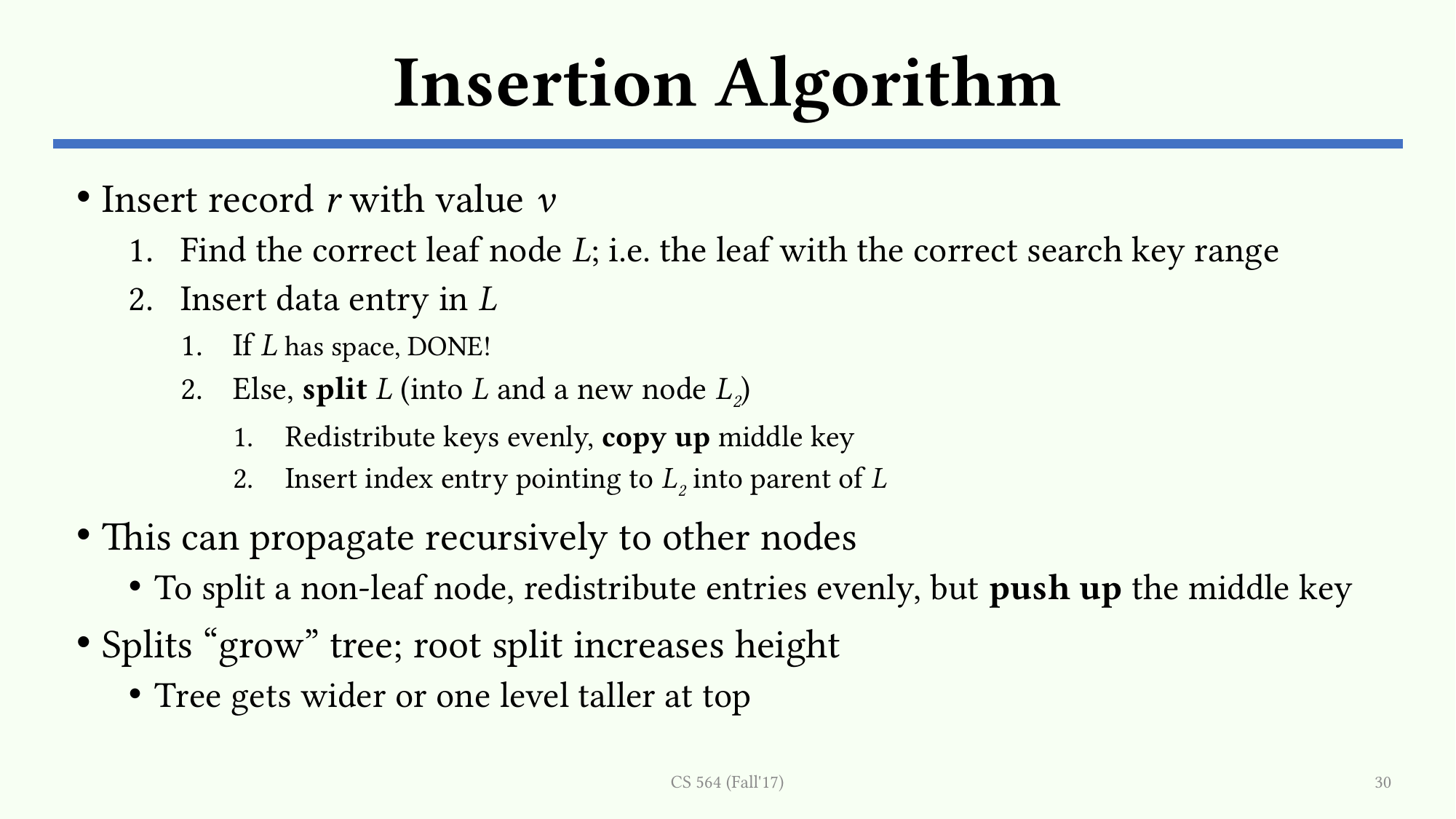

# Insertion Algorithm
Insert record r with value v
Find the correct leaf node L; i.e. the leaf with the correct search key range
Insert data entry in L
If L has space, DONE!
Else, split L (into L and a new node L2)
Redistribute keys evenly, copy up middle key
Insert index entry pointing to L2 into parent of L
This can propagate recursively to other nodes
To split a non-leaf node, redistribute entries evenly, but push up the middle key
Splits “grow” tree; root split increases height
Tree gets wider or one level taller at top
CS 564 (Fall'17)
30